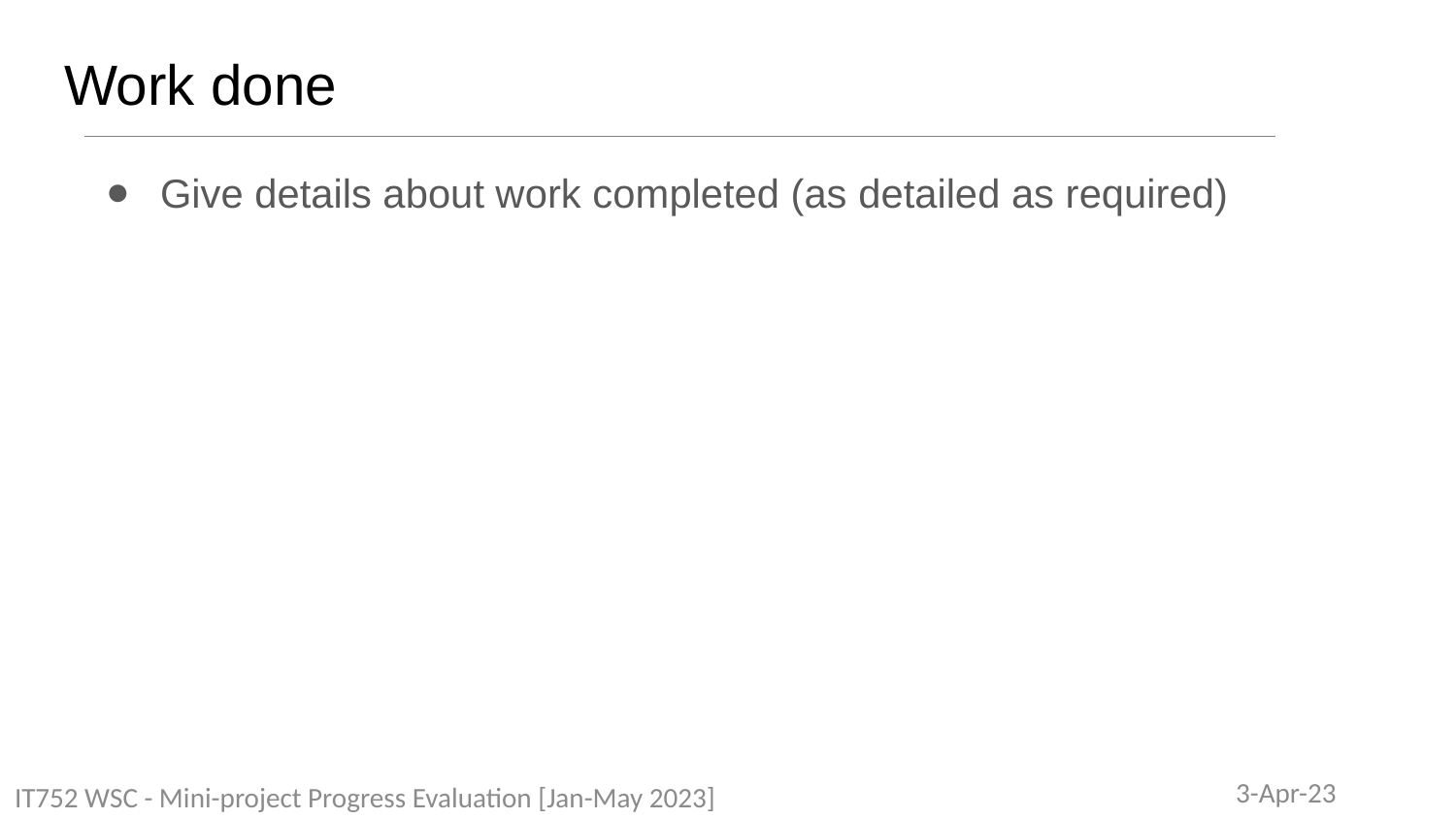

# Work done
Give details about work completed (as detailed as required)

3-Apr-23
IT752 WSC - Mini-project Progress Evaluation [Jan-May 2023]